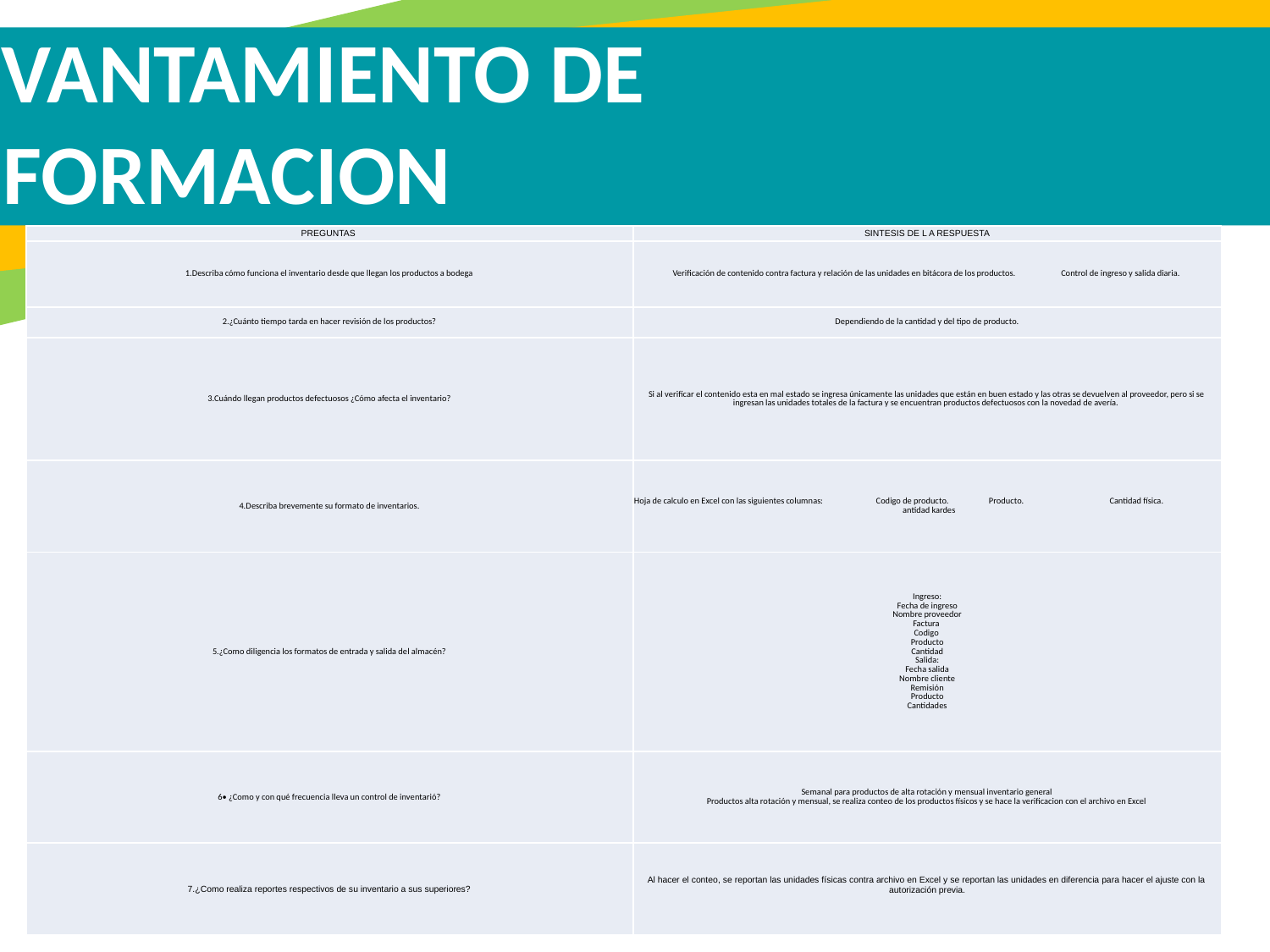

LEVANTAMIENTO DE INFORMACION

| PREGUNTAS | SINTESIS DE L A RESPUESTA |
| --- | --- |
| 1.Describa cómo funciona el inventario desde que llegan los productos a bodega | Verificación de contenido contra factura y relación de las unidades en bitácora de los productos. Control de ingreso y salida diaria. |
| 2.¿Cuánto tiempo tarda en hacer revisión de los productos? | Dependiendo de la cantidad y del tipo de producto. |
| 3.Cuándo llegan productos defectuosos ¿Cómo afecta el inventario? | Si al verificar el contenido esta en mal estado se ingresa únicamente las unidades que están en buen estado y las otras se devuelven al proveedor, pero si se ingresan las unidades totales de la factura y se encuentran productos defectuosos con la novedad de avería. |
| 4.Describa brevemente su formato de inventarios. | Hoja de calculo en Excel con las siguientes columnas: Codigo de producto. Producto. Cantidad física. antidad kardes |
| 5.¿Como diligencia los formatos de entrada y salida del almacén? | Ingreso: Fecha de ingreso Nombre proveedor Factura Codigo Producto Cantidad Salida: Fecha salida Nombre cliente Remisión Producto Cantidades |
| 6• ¿Como y con qué frecuencia lleva un control de inventarió? | Semanal para productos de alta rotación y mensual inventario general Productos alta rotación y mensual, se realiza conteo de los productos físicos y se hace la verificacion con el archivo en Excel |
| 7.¿Como realiza reportes respectivos de su inventario a sus superiores? | Al hacer el conteo, se reportan las unidades físicas contra archivo en Excel y se reportan las unidades en diferencia para hacer el ajuste con la autorización previa. |